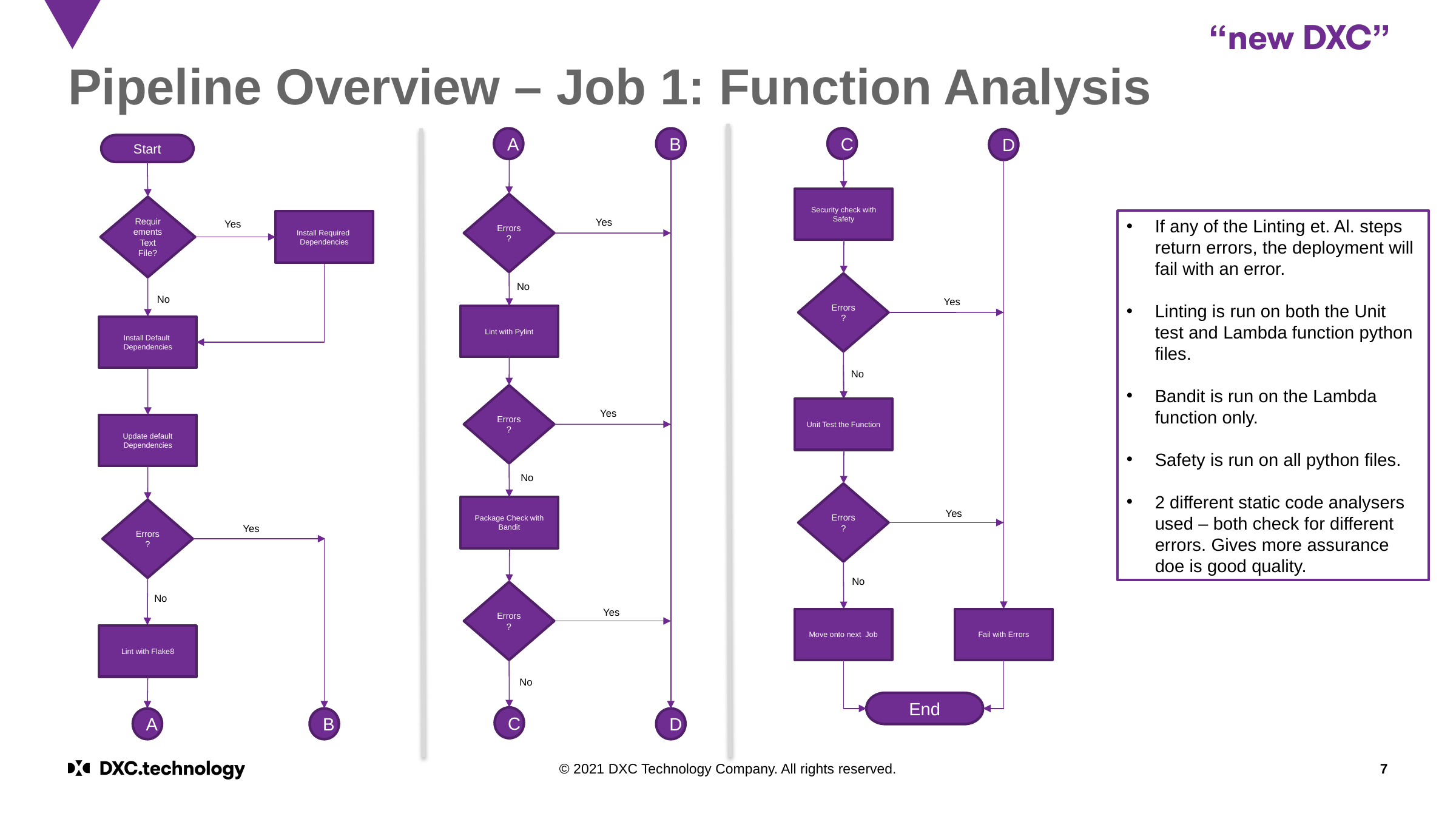

# Pipeline Overview – Job 1: Function Analysis
C
A
B
D
Start
Security check with Safety
Errors?
Requirements Text File?
If any of the Linting et. Al. steps return errors, the deployment will fail with an error.

Linting is run on both the Unit test and Lambda function python files.

Bandit is run on the Lambda function only.

Safety is run on all python files.

2 different static code analysers used – both check for different errors. Gives more assurance doe is good quality.
Install Required  Dependencies
Yes
Yes
Errors?
No
No
Yes
Lint with Pylint
Install Default  Dependencies
No
Errors?
Unit Test the Function
Yes
Update default Dependencies
No
Errors?
Package Check with Bandit
Errors?
Yes
Yes
No
Errors?
No
Yes
Move onto next  Job
Fail with Errors
Lint with Flake8
No
End
C
A
B
D